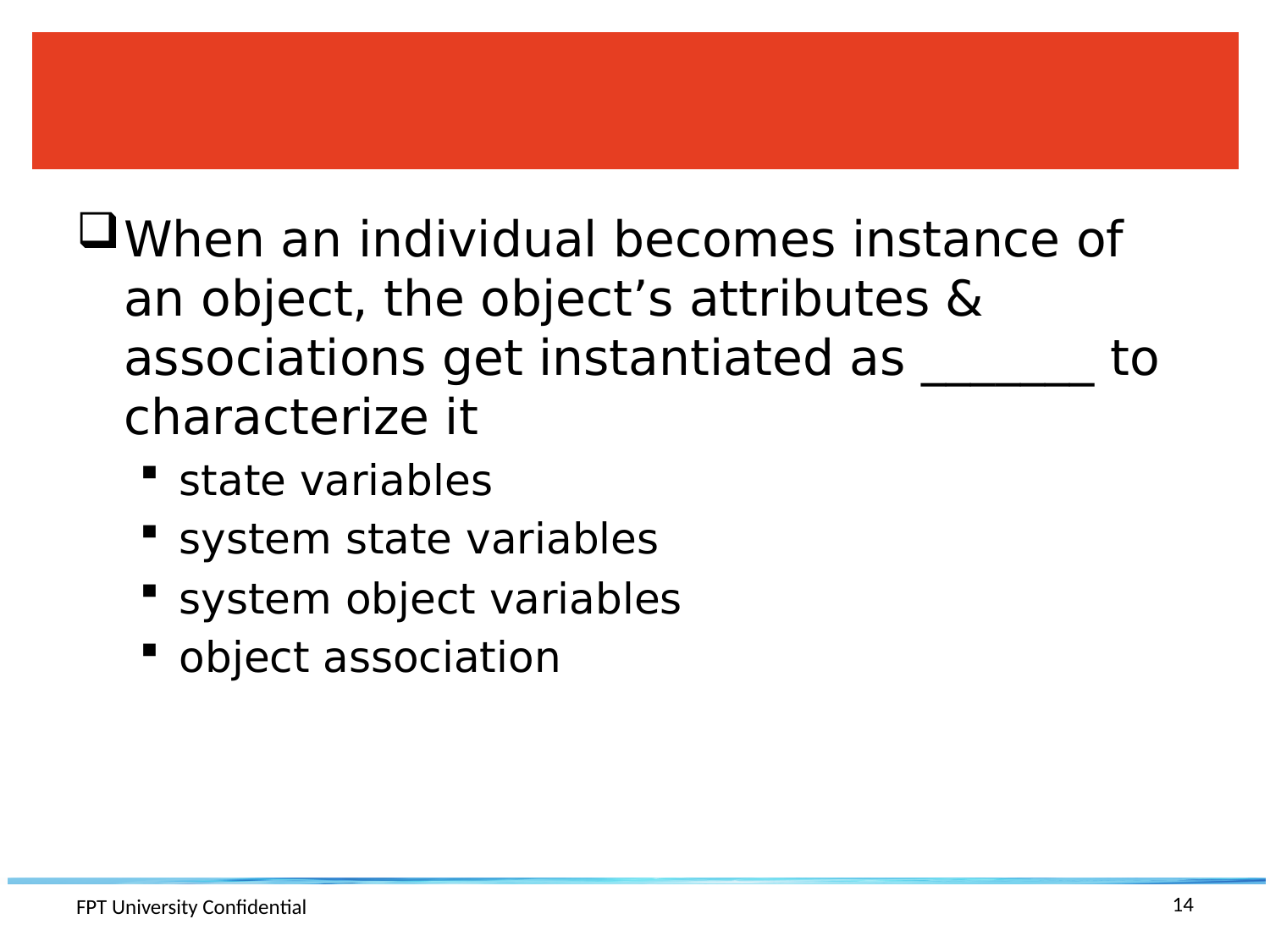

#
When an individual becomes instance of an object, the object’s attributes & associations get instantiated as _______ to characterize it
state variables
system state variables
system object variables
object association